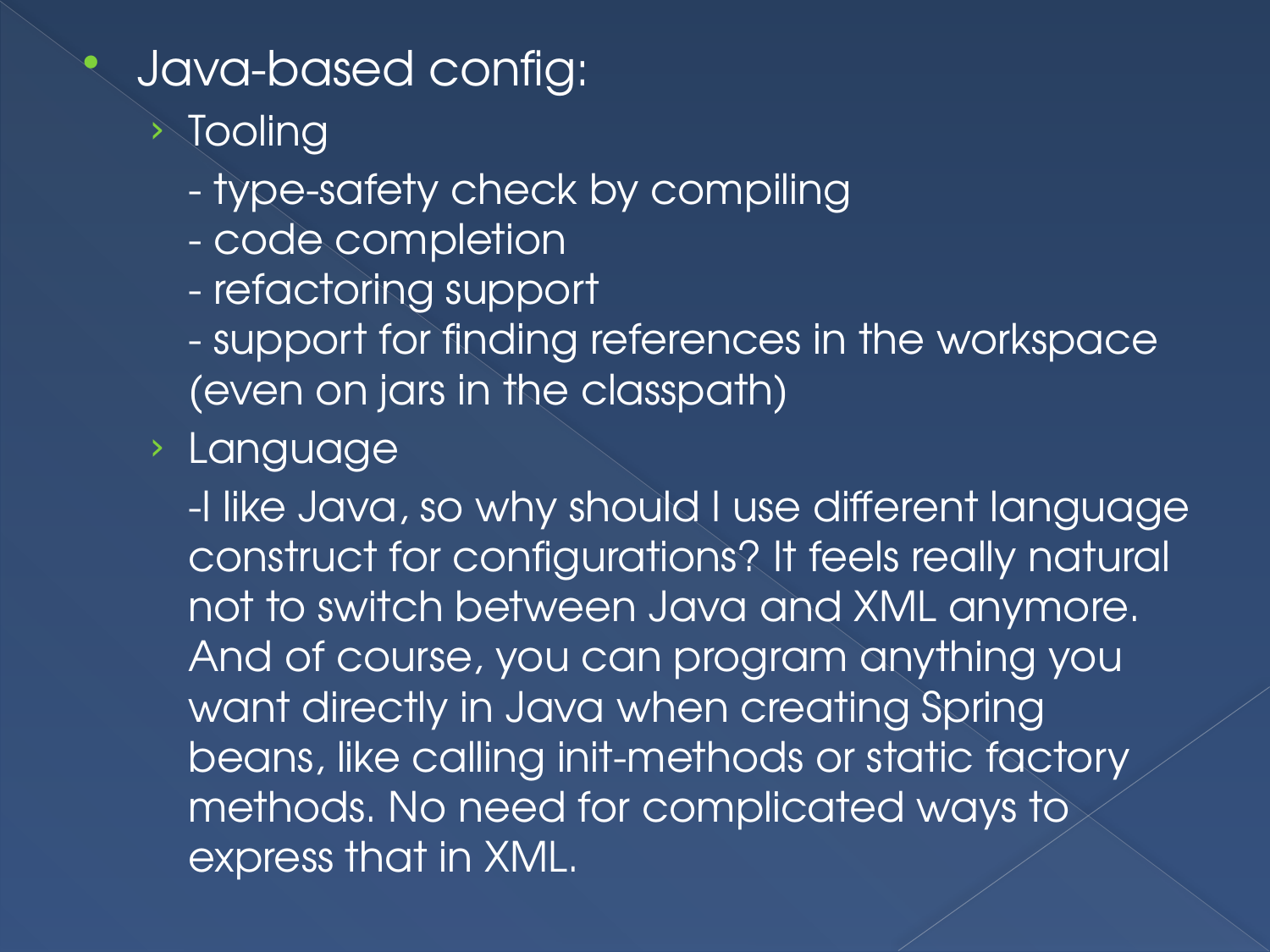

Java-based config:
Tooling
	- type-safety check by compiling
- code completion
- refactoring support
- support for finding references in the workspace (even on jars in the classpath)
Language
	-I like Java, so why should I use different language construct for configurations? It feels really natural not to switch between Java and XML anymore. And of course, you can program anything you want directly in Java when creating Spring beans, like calling init-methods or static factory methods. No need for complicated ways to express that in XML.